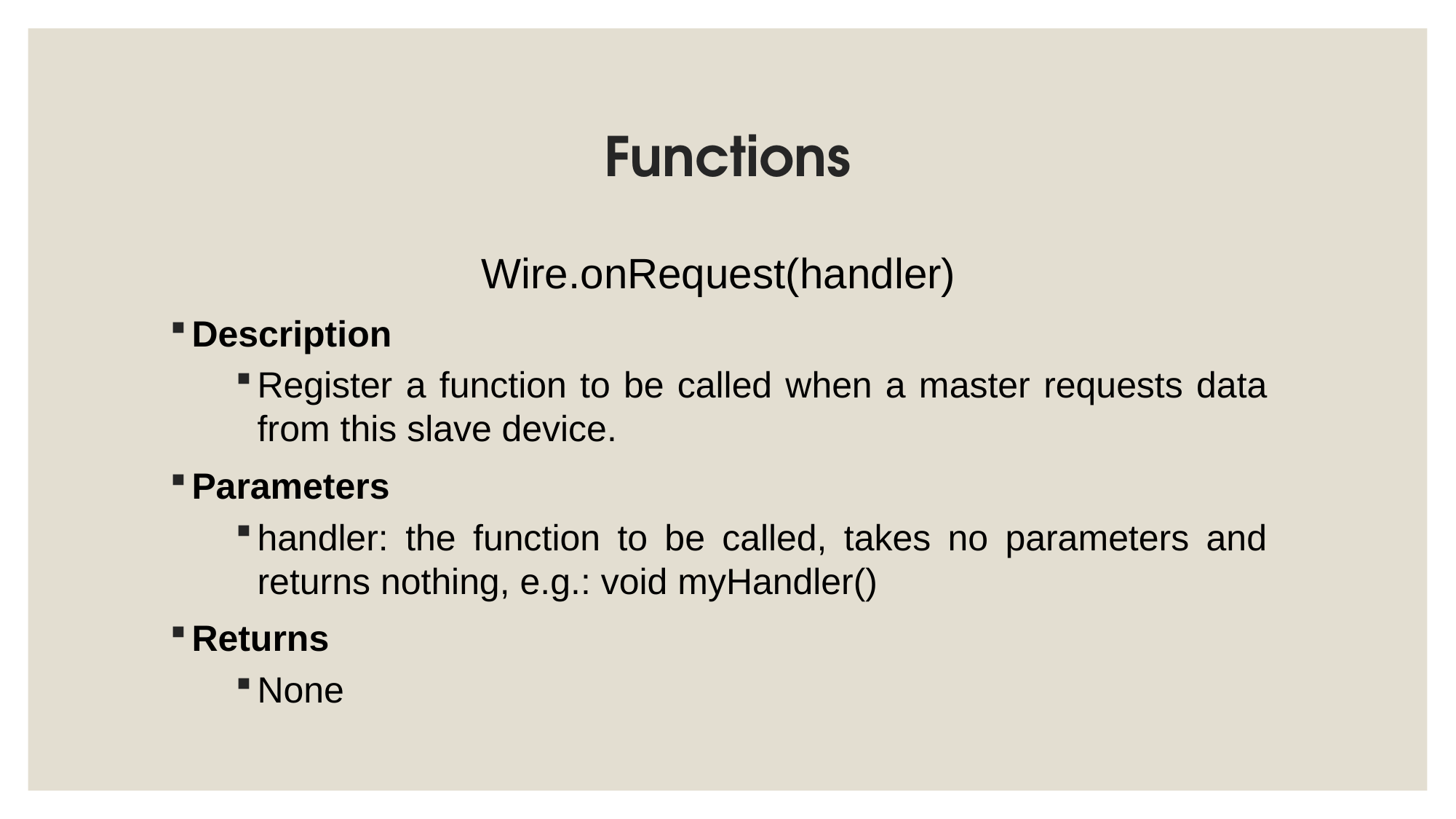

# Functions
Wire.onRequest(handler)
Description
Register a function to be called when a master requests data from this slave device.
Parameters
handler: the function to be called, takes no parameters and returns nothing, e.g.: void myHandler()
Returns
None